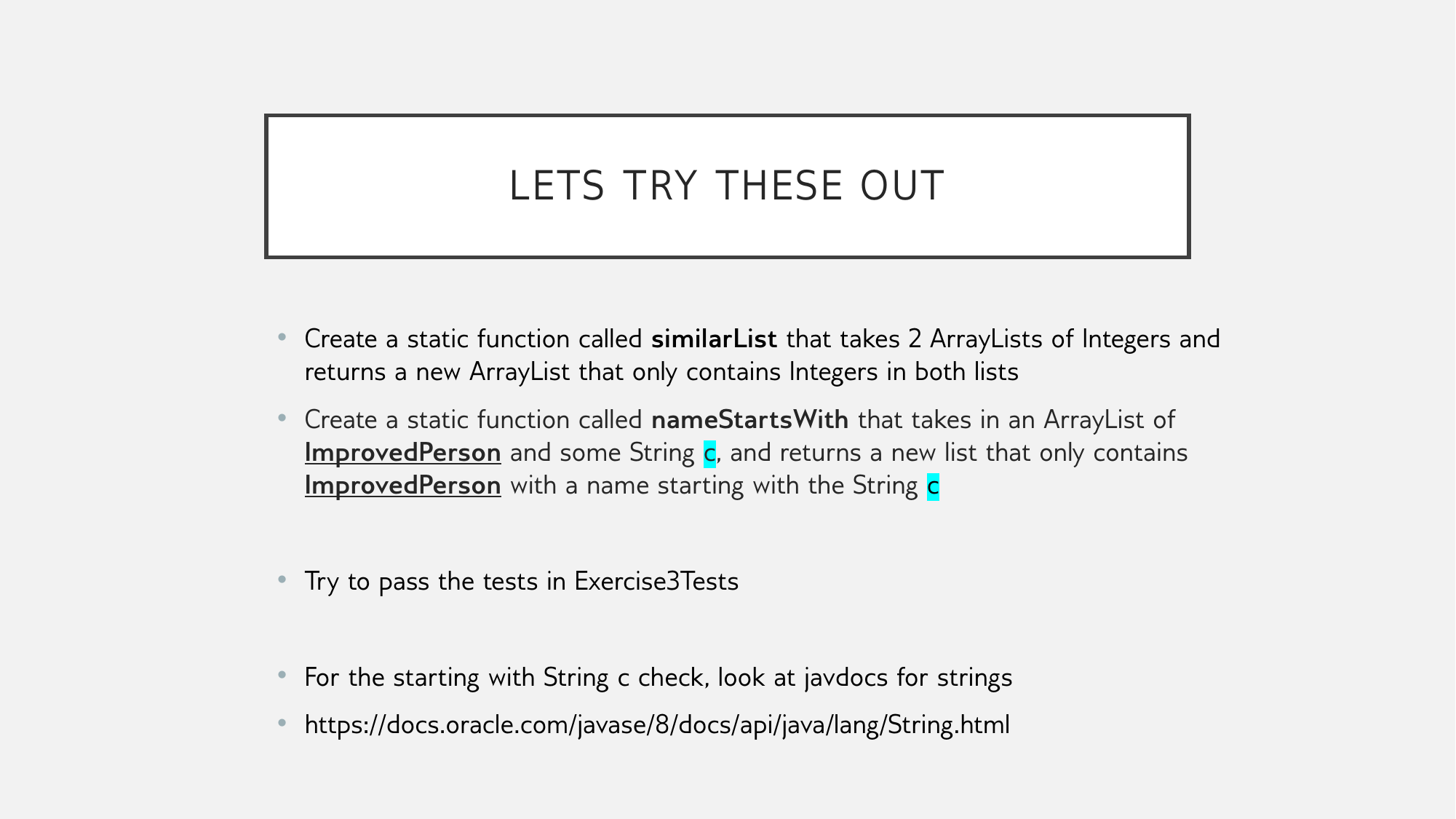

# Lets try these out
Create a static function called similarList that takes 2 ArrayLists of Integers and returns a new ArrayList that only contains Integers in both lists
Create a static function called nameStartsWith that takes in an ArrayList of ImprovedPerson and some String c, and returns a new list that only contains ImprovedPerson with a name starting with the String c

Try to pass the tests in Exercise3Tests

For the starting with String c check, look at javdocs for strings
https://docs.oracle.com/javase/8/docs/api/java/lang/String.html